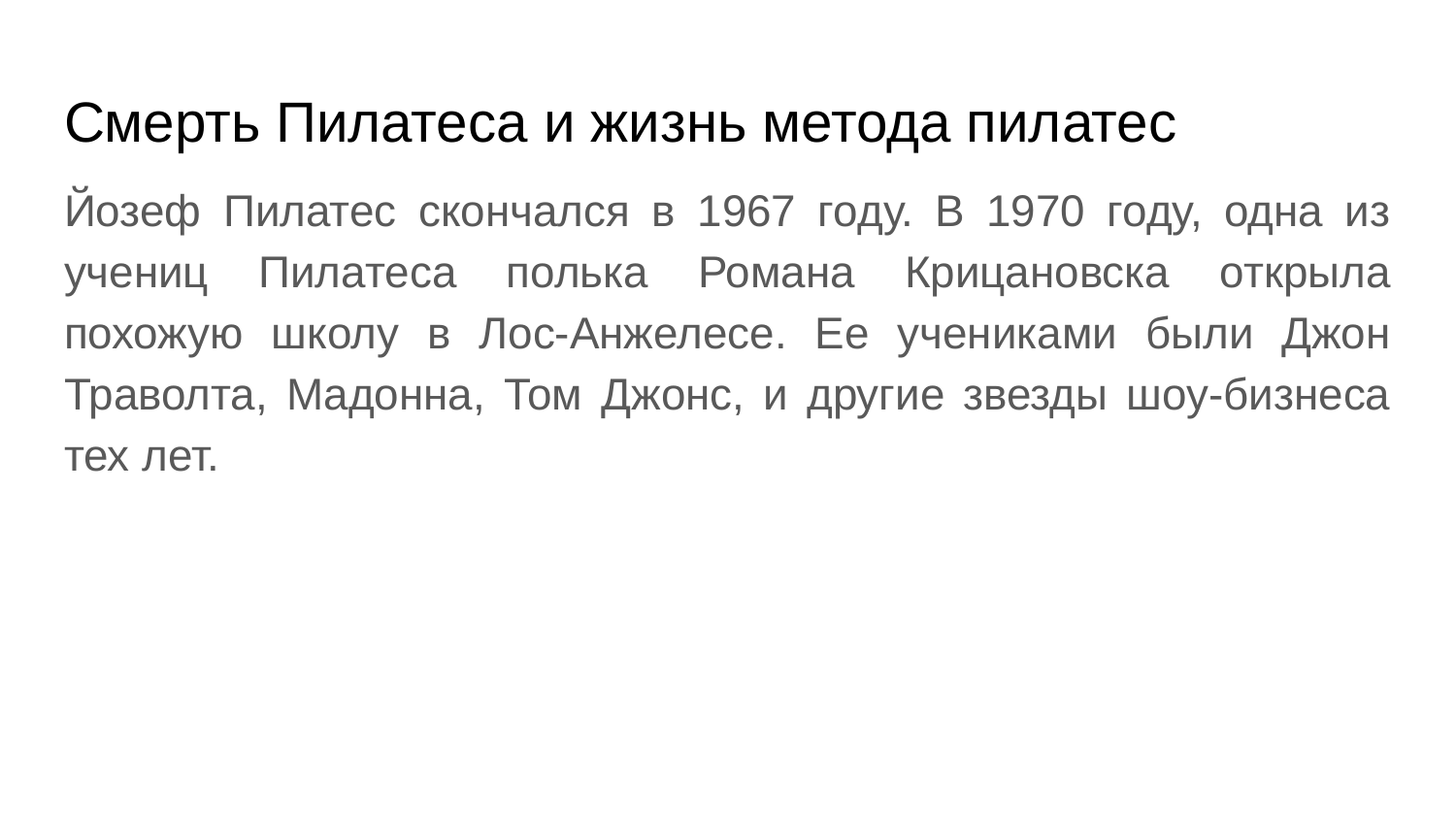

# Смерть Пилатеса и жизнь метода пилатес
Йозеф Пилатес скончался в 1967 году. В 1970 году, одна из учениц Пилатеса полька Романа Крицановска открыла похожую школу в Лос-Анжелесе. Ее учениками были Джон Траволта, Мадонна, Том Джонс, и другие звезды шоу-бизнеса тех лет.